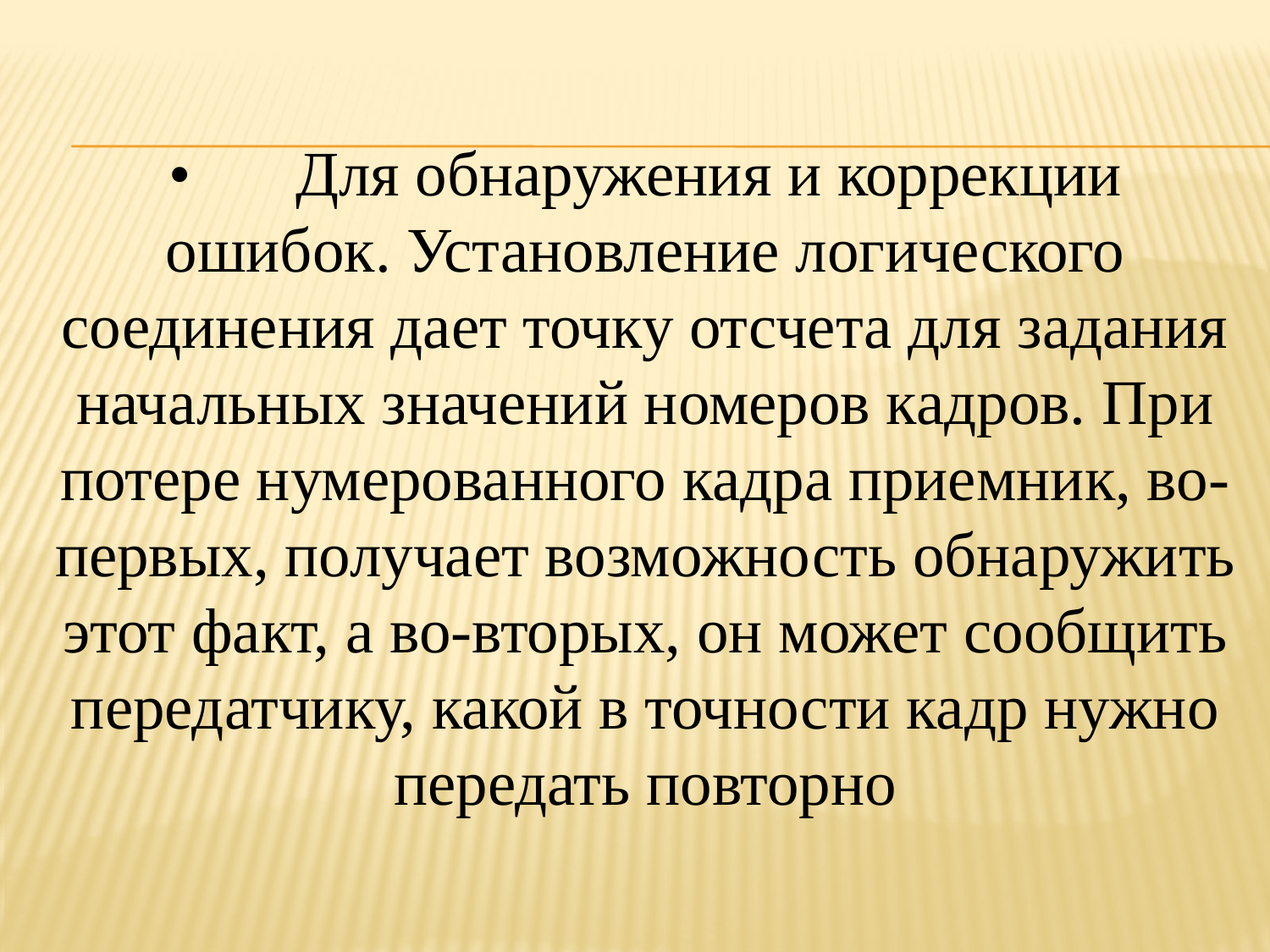

•	Для обнаружения и коррекции ошибок. Установление логического соединения дает точку отсчета для задания начальных значений номеров кадров. При потере нумерованного кадра приемник, во-первых, получает возможность обнаружить этот факт, а во-вторых, он может сообщить передатчику, какой в точности кадр нужно передать повторно